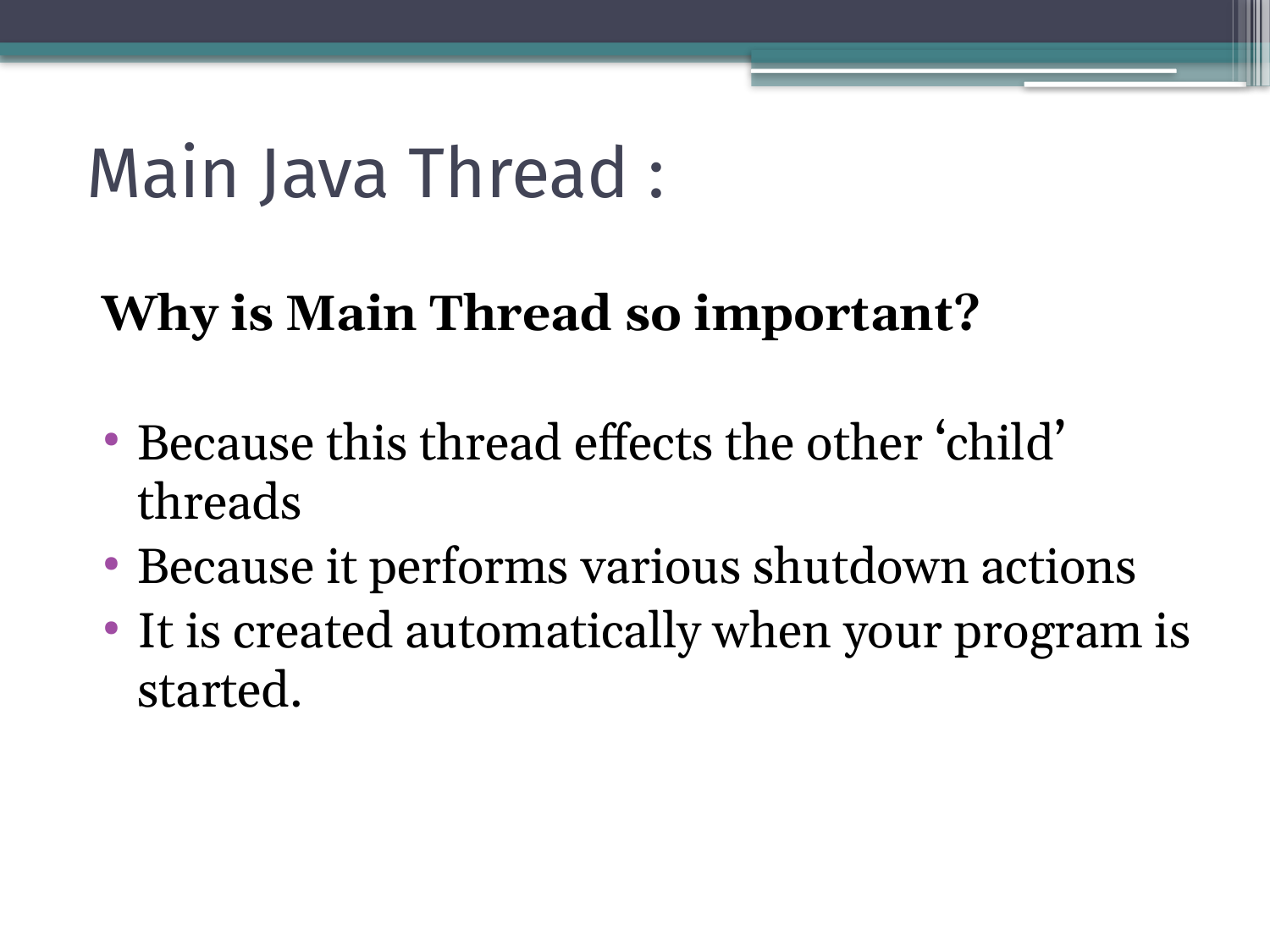

# Main Java Thread :
Why is Main Thread so important?

Because this thread effects the other ‘child’ threads
Because it performs various shutdown actions
It is created automatically when your program is started.